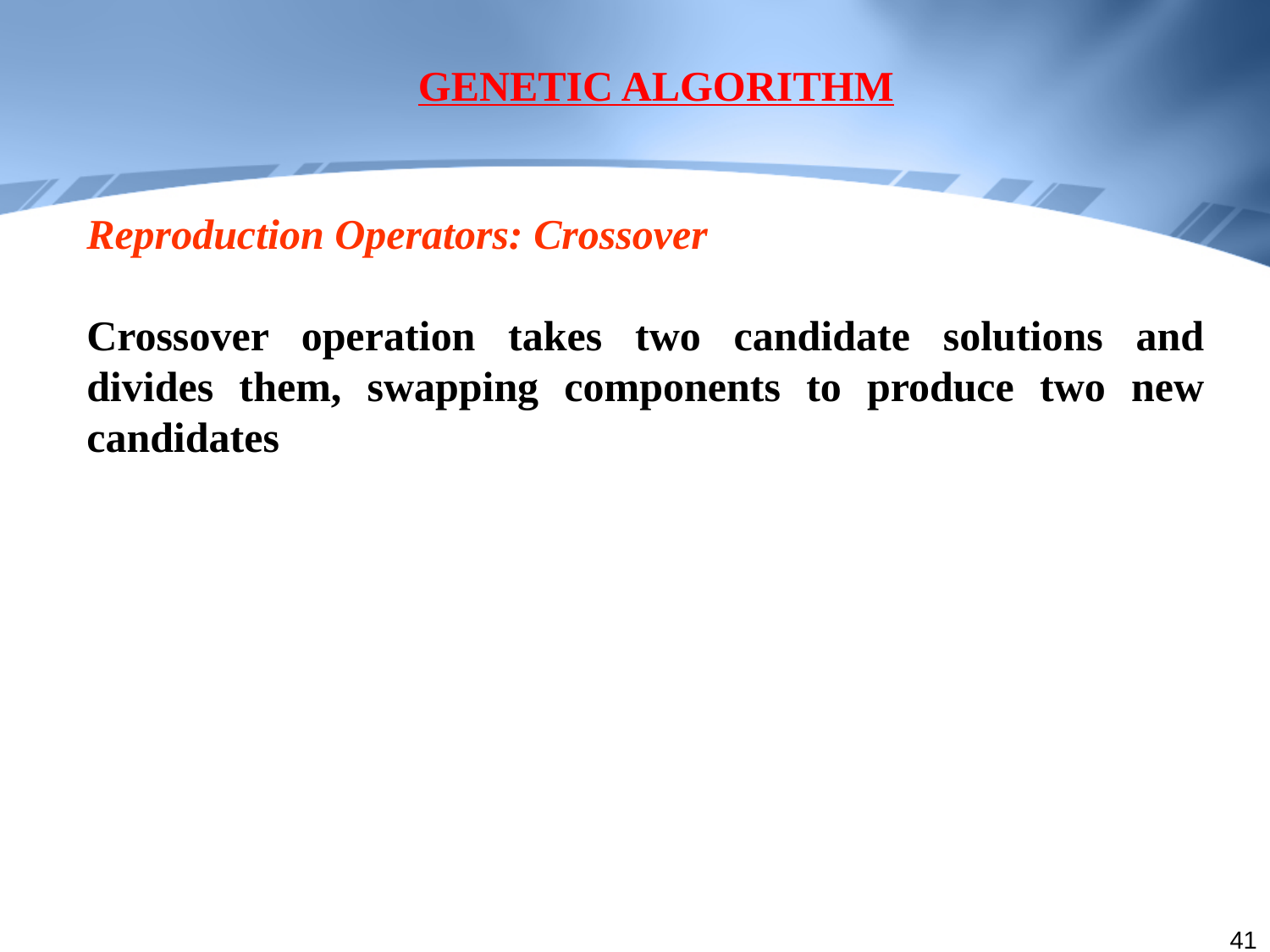

GENETIC ALGORITHM
Reproduction Operators: Crossover

Crossover operation takes two candidate solutions and divides them, swapping components to produce two new candidates

41